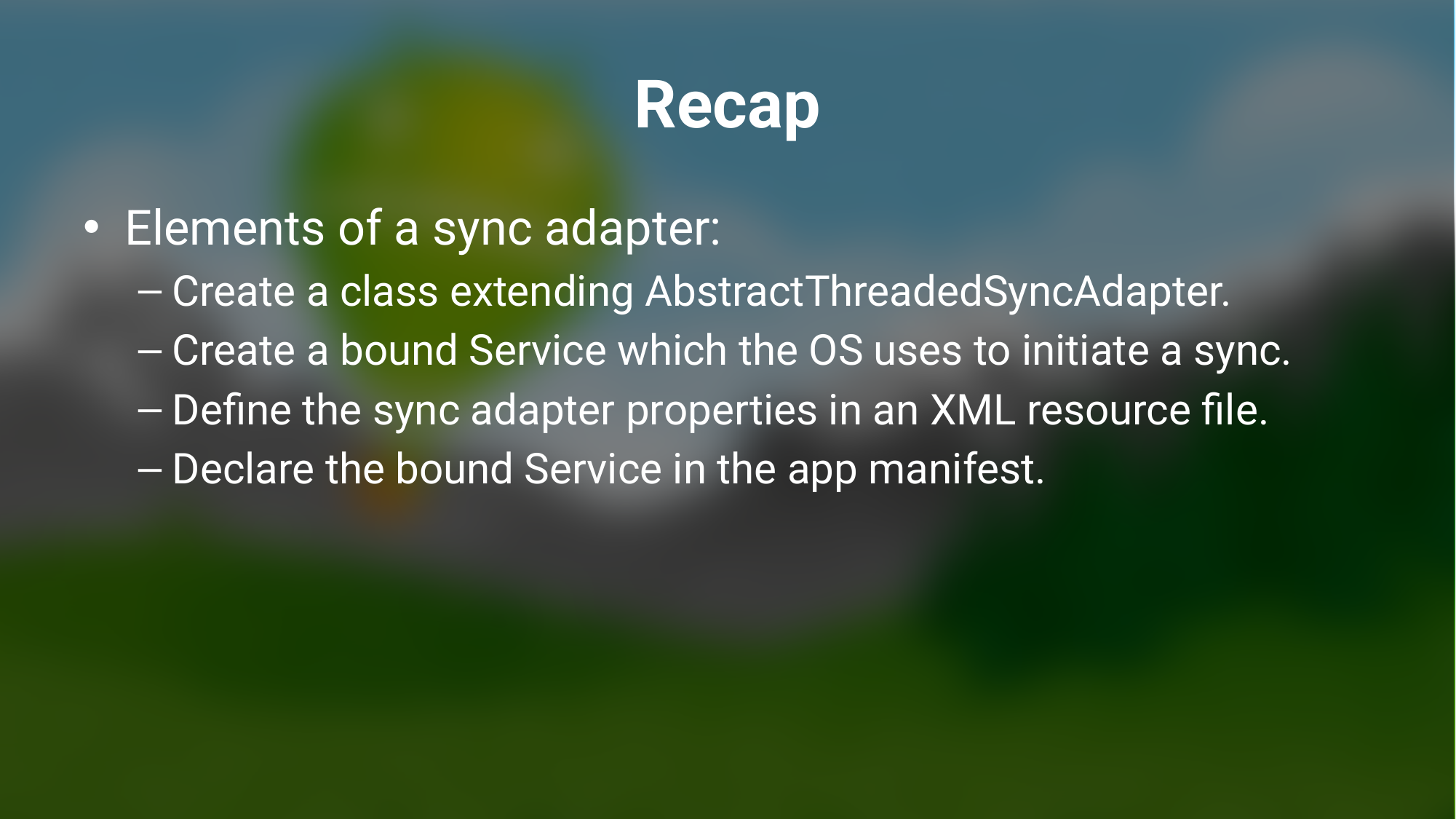

# Recap
Elements of a sync adapter:
Create a class extending AbstractThreadedSyncAdapter.
Create a bound Service which the OS uses to initiate a sync.
Define the sync adapter properties in an XML resource file.
Declare the bound Service in the app manifest.